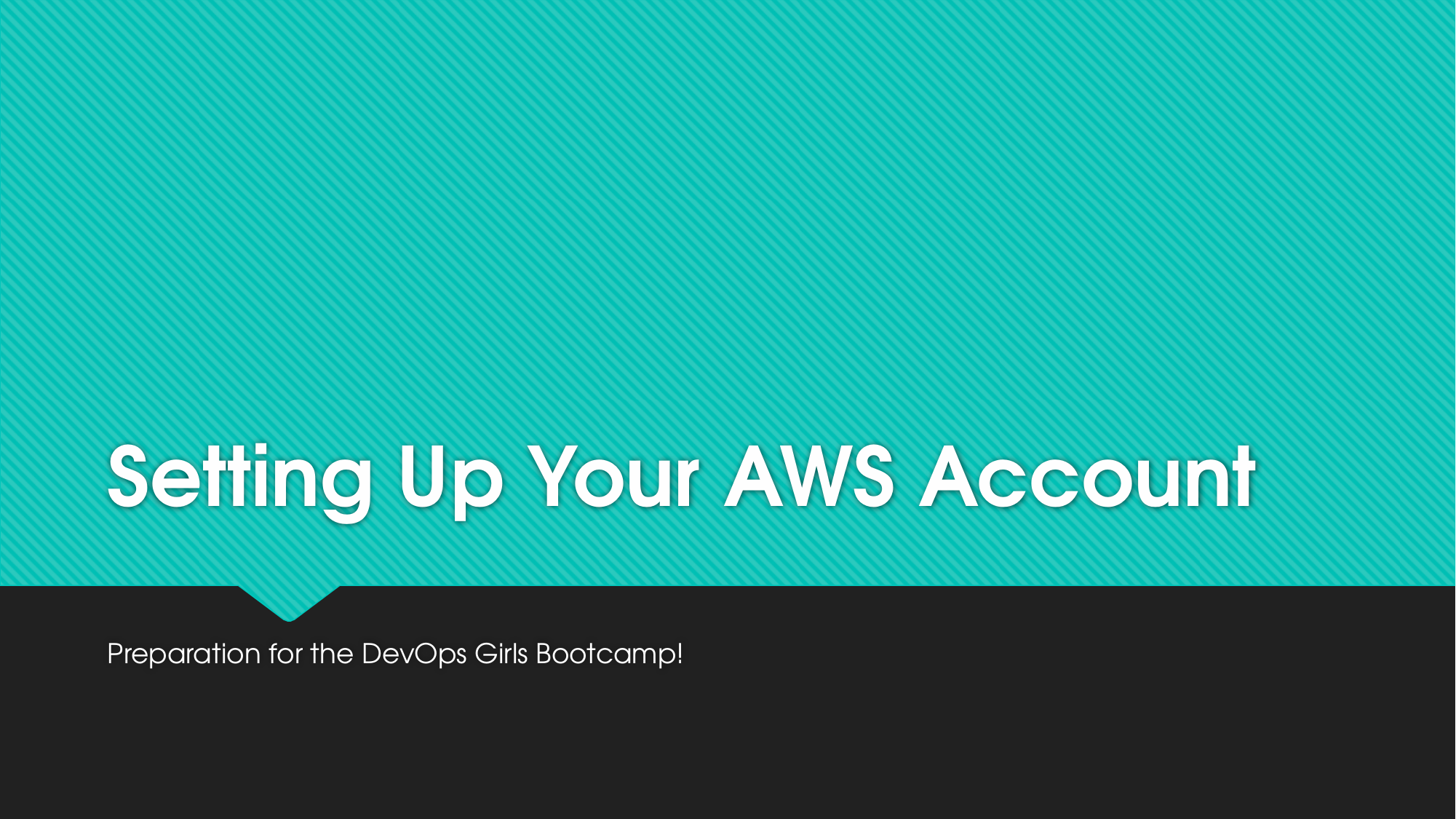

# Setting Up Your AWS Account
Preparation for the DevOps Girls Bootcamp!